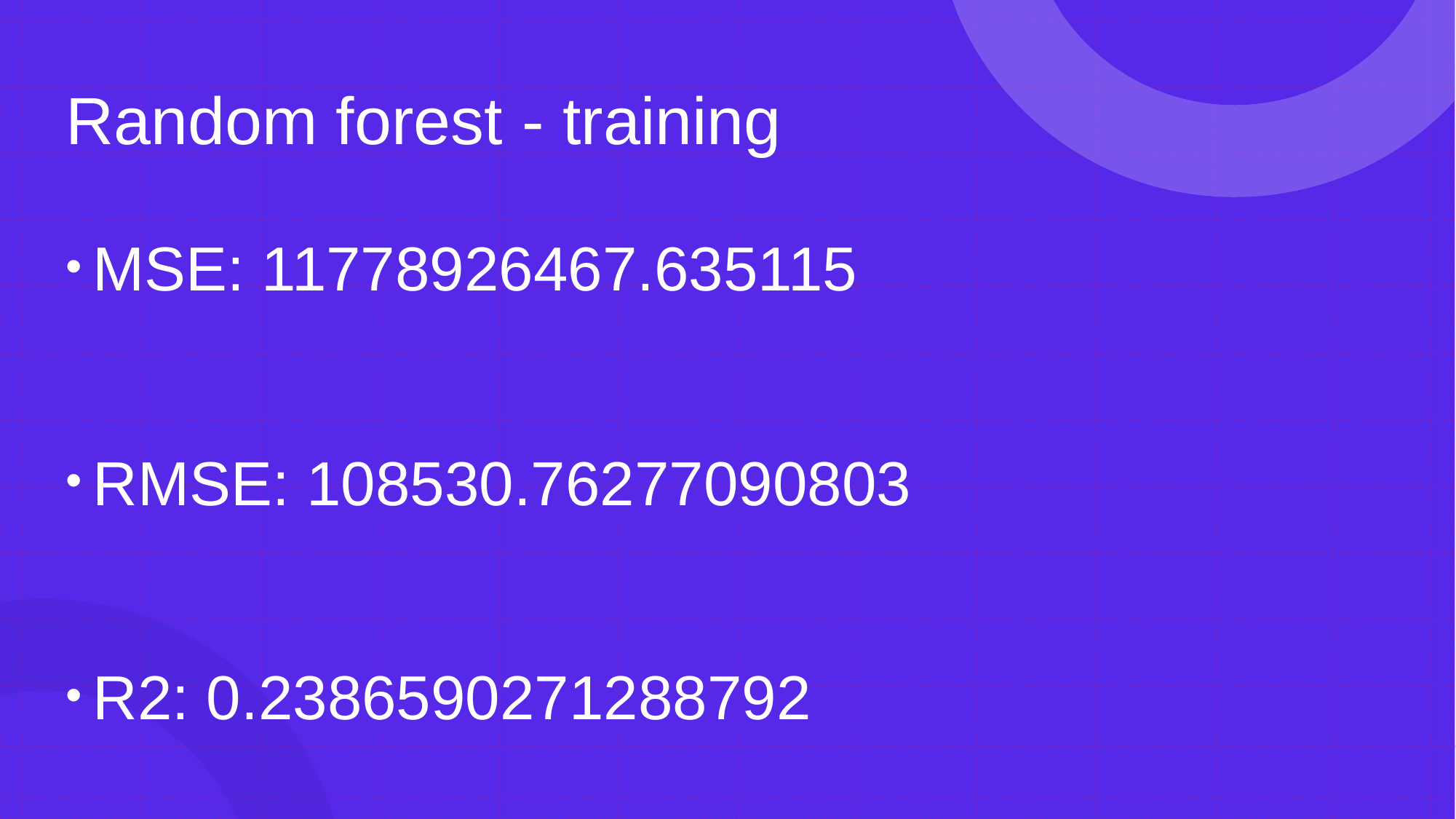

# Random forest - training
MSE: 11778926467.635115

RMSE: 108530.76277090803

R2: 0.2386590271288792